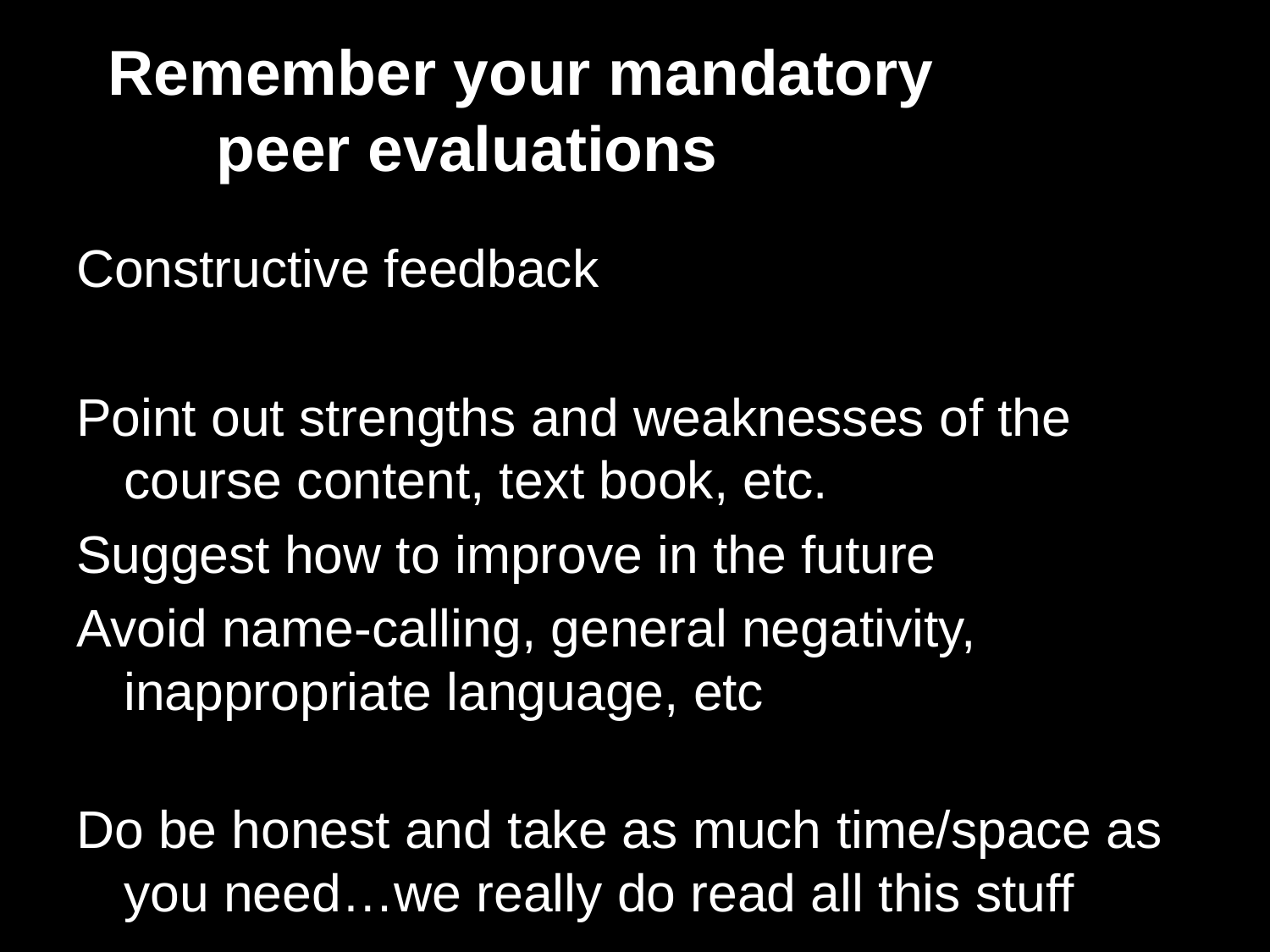

# Remember your mandatory peer evaluations
Constructive feedback

Point out strengths and weaknesses of the course content, text book, etc.
Suggest how to improve in the future
Avoid name-calling, general negativity, inappropriate language, etc
Do be honest and take as much time/space as you need…we really do read all this stuff